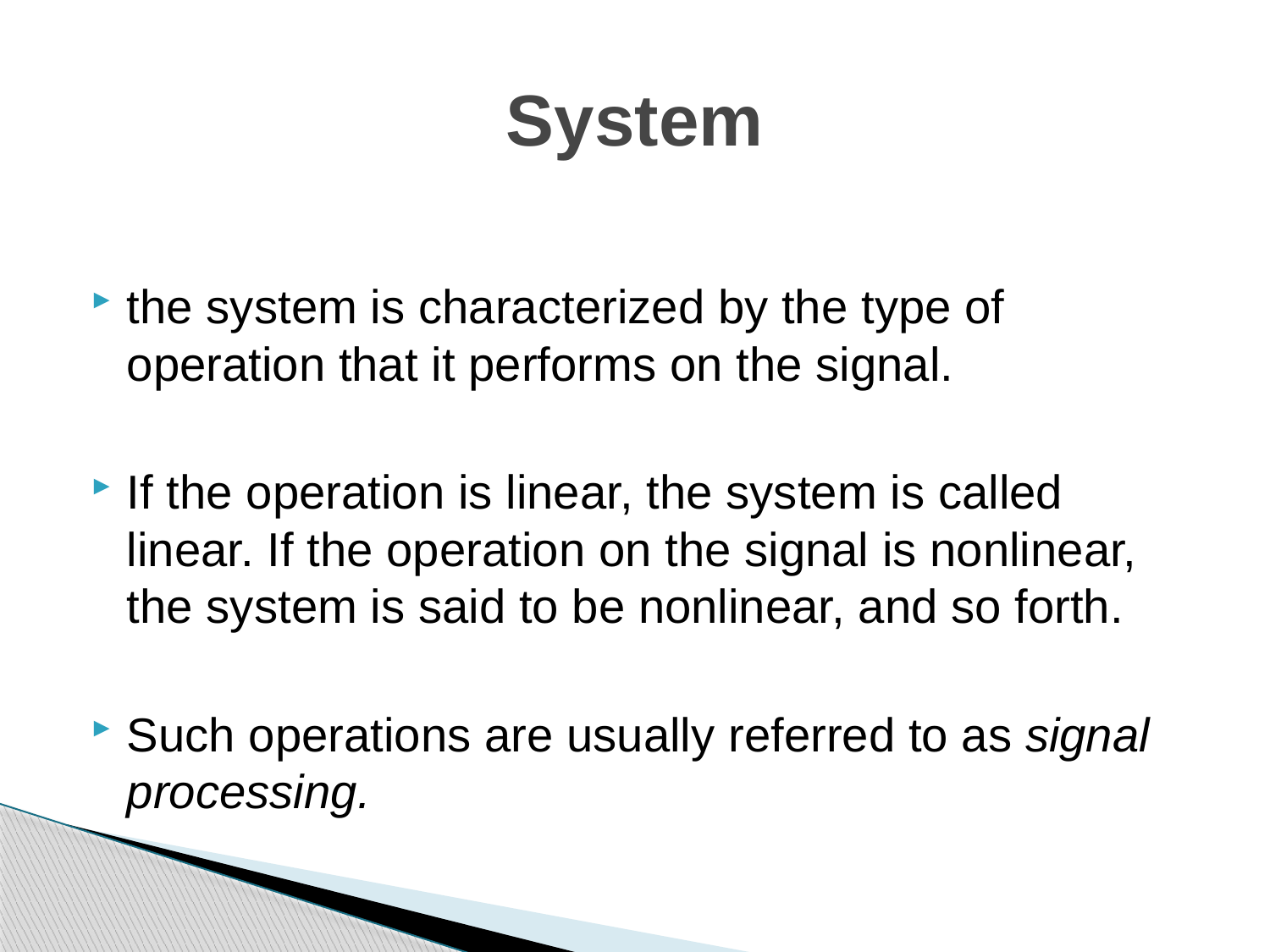

# System

the system is characterized by the type of operation that it performs on the signal.

If the operation is linear, the system is called linear. If the operation on the signal is nonlinear, the system is said to be nonlinear, and so forth.

Such operations are usually referred to as signal processing.